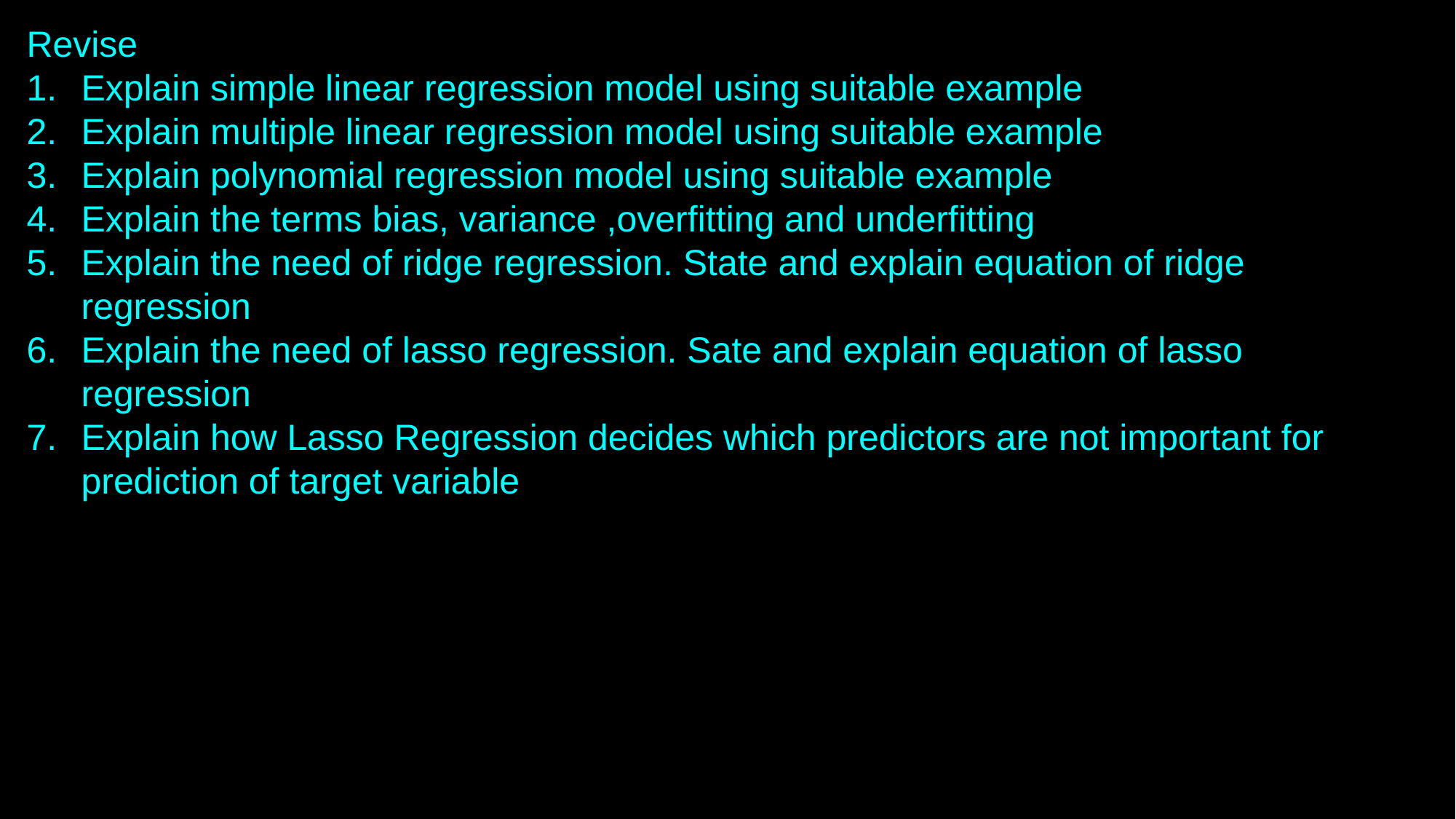

Revise
Explain simple linear regression model using suitable example
Explain multiple linear regression model using suitable example
Explain polynomial regression model using suitable example
Explain the terms bias, variance ,overfitting and underfitting
Explain the need of ridge regression. State and explain equation of ridge regression
Explain the need of lasso regression. Sate and explain equation of lasso regression
Explain how Lasso Regression decides which predictors are not important for prediction of target variable